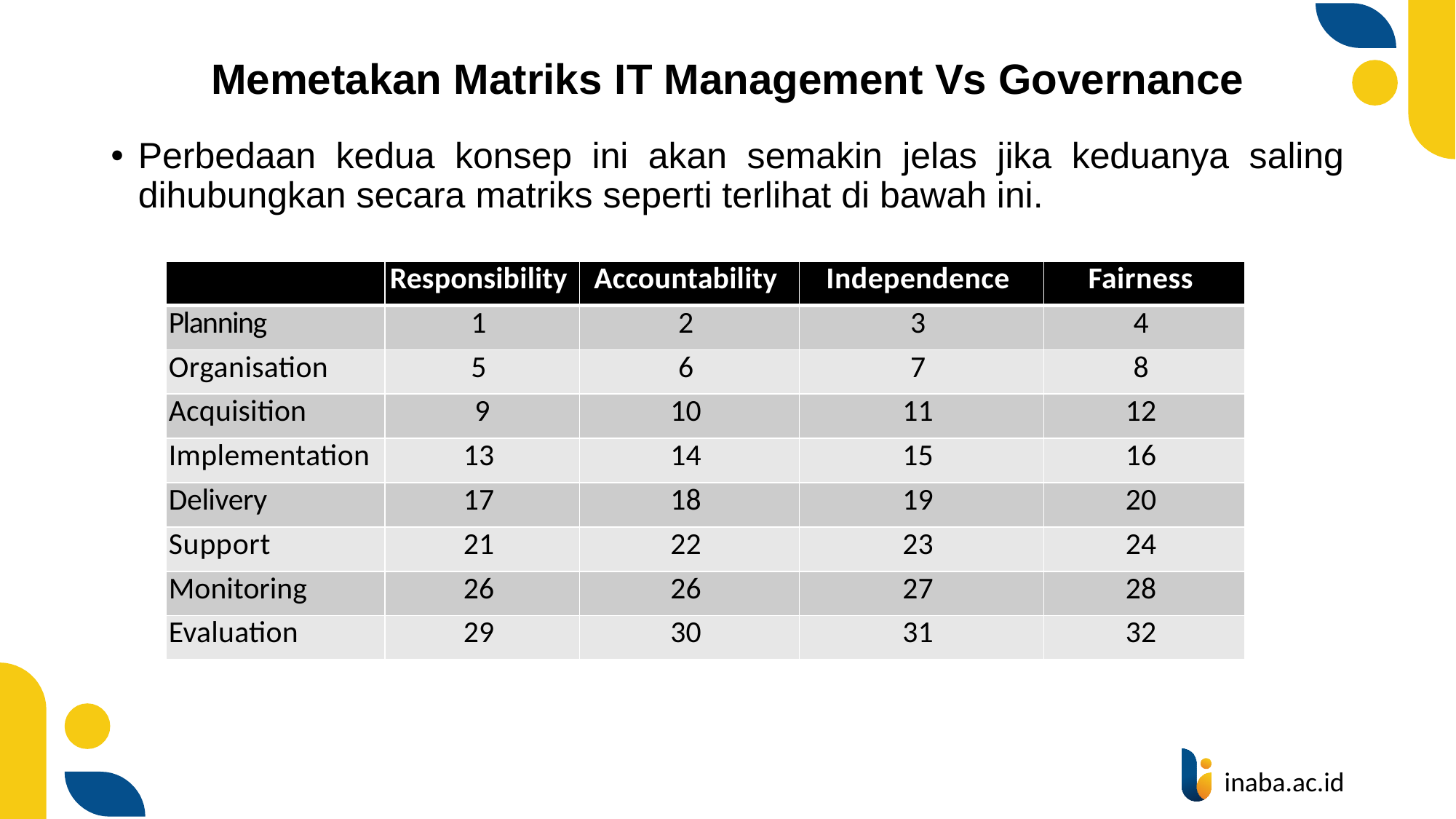

# Memetakan Matriks IT Management Vs Governance
Perbedaan kedua konsep ini akan semakin jelas jika keduanya saling dihubungkan secara matriks seperti terlihat di bawah ini.

|  | Responsibility | Accountability | Independence | Fairness |
| --- | --- | --- | --- | --- |
| Planning | 1 | 2 | 3 | 4 |
| Organisation | 5 | 6 | 7 | 8 |
| Acquisition | 9 | 10 | 11 | 12 |
| Implementation | 13 | 14 | 15 | 16 |
| Delivery | 17 | 18 | 19 | 20 |
| Support | 21 | 22 | 23 | 24 |
| Monitoring | 26 | 26 | 27 | 28 |
| Evaluation | 29 | 30 | 31 | 32 |